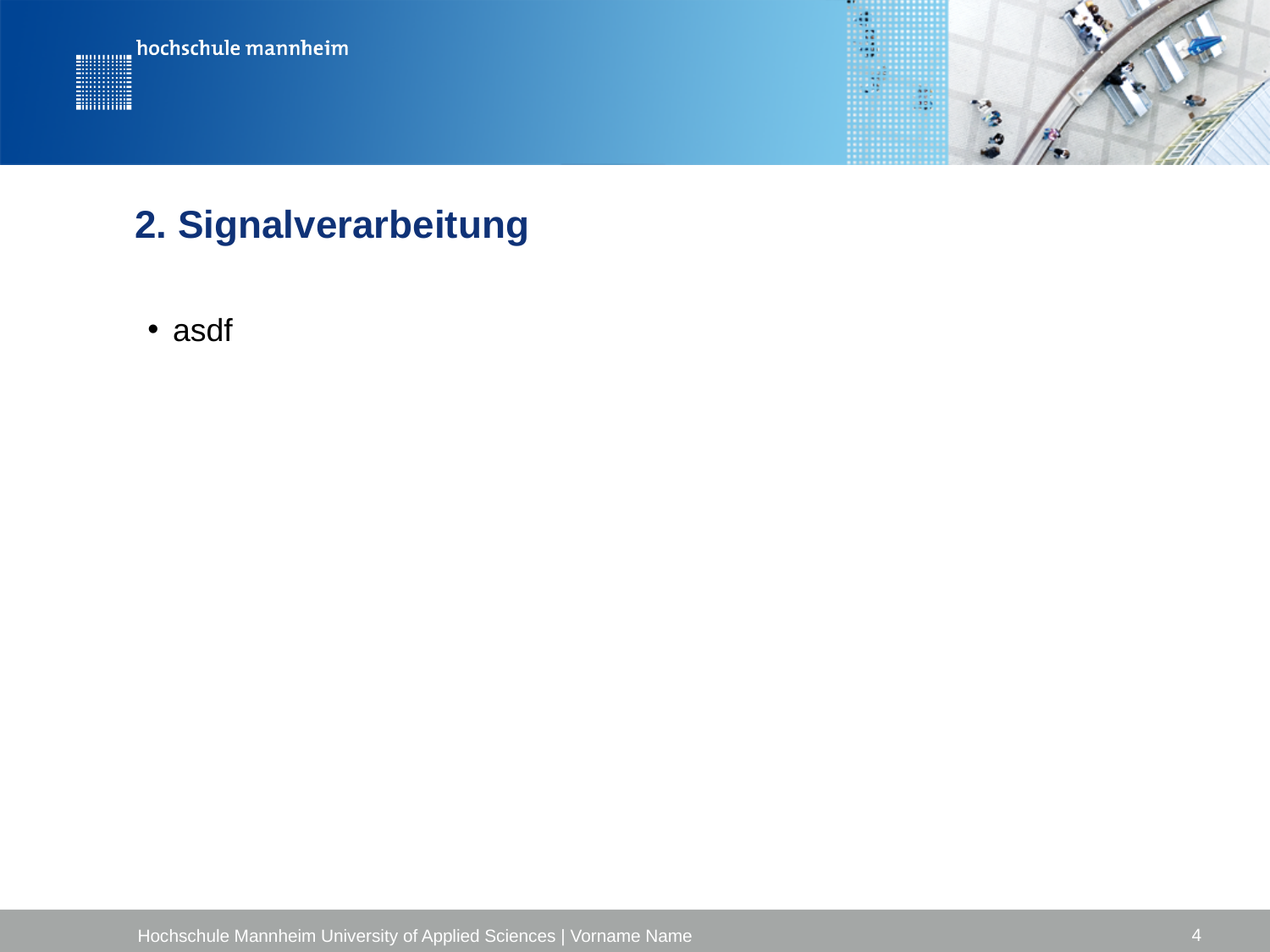

# 2. Signalverarbeitung
asdf

4
Hochschule Mannheim University of Applied Sciences | Vorname Name